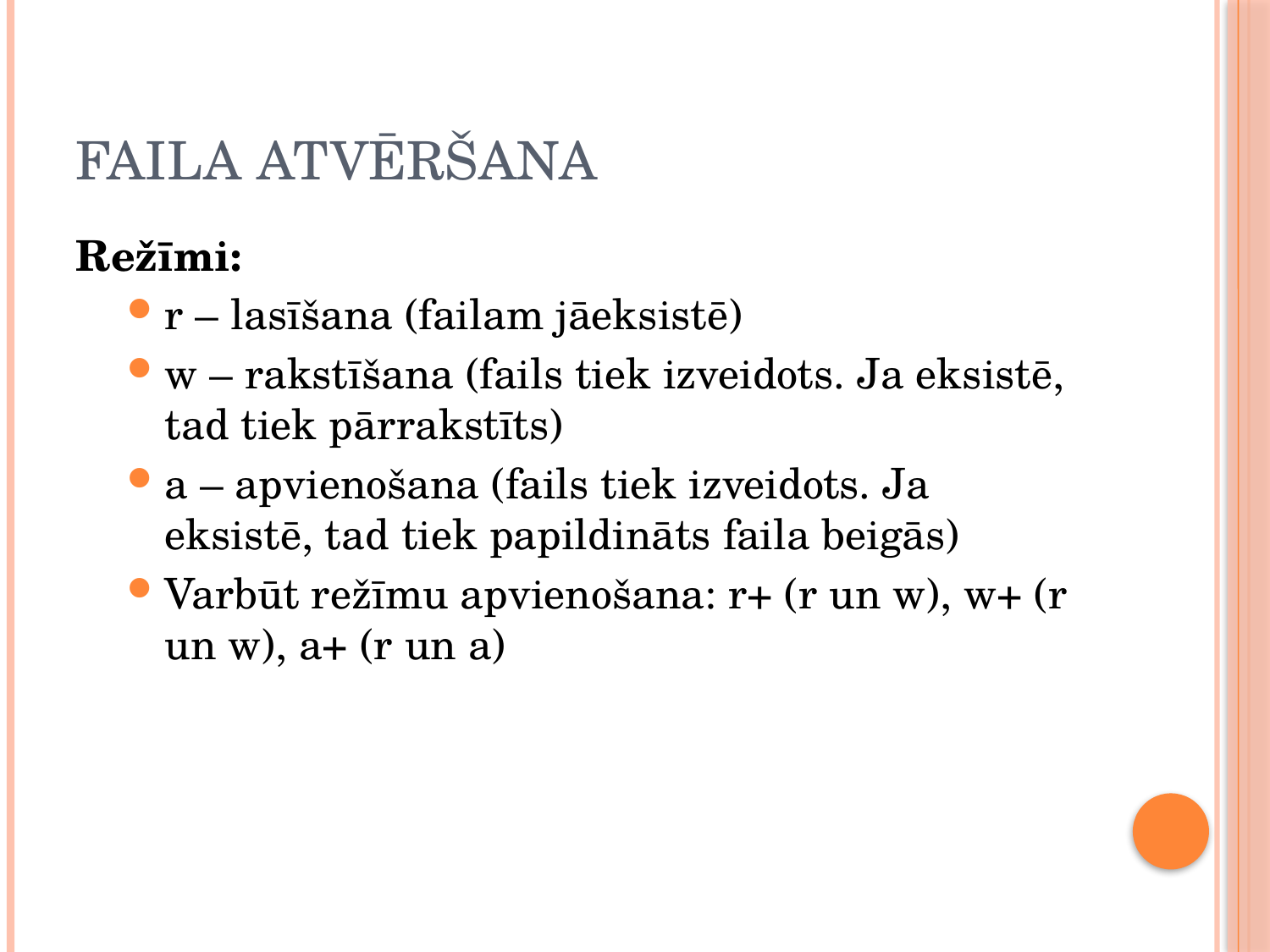

# Faila atvēršana
Režīmi:
r – lasīšana (failam jāeksistē)
w – rakstīšana (fails tiek izveidots. Ja eksistē, tad tiek pārrakstīts)
a – apvienošana (fails tiek izveidots. Ja eksistē, tad tiek papildināts faila beigās)
Varbūt režīmu apvienošana: r+ (r un w), w+ (r un w), a+ (r un a)